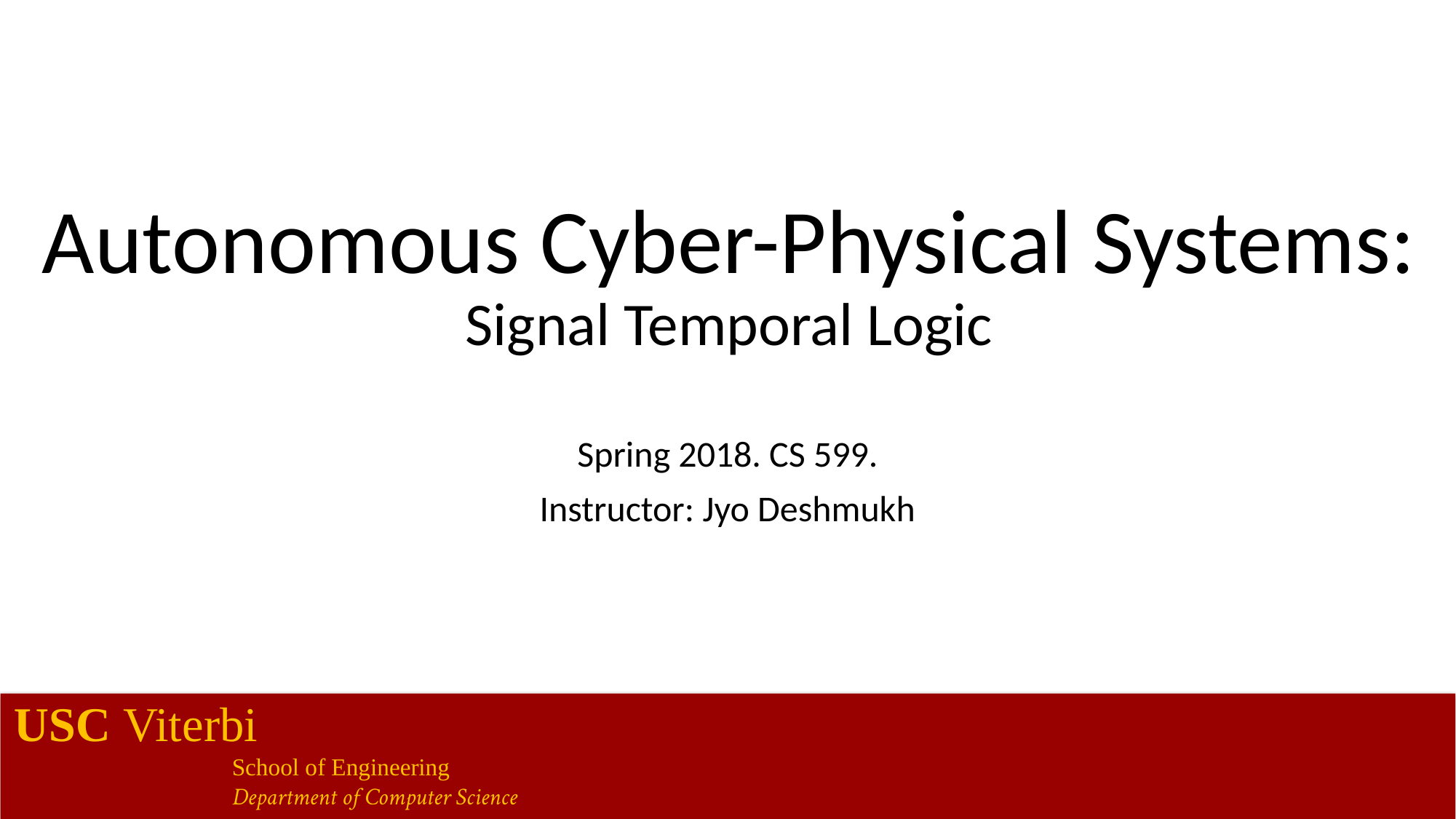

# Autonomous Cyber-Physical Systems: Signal Temporal Logic
Spring 2018. CS 599.
Instructor: Jyo Deshmukh